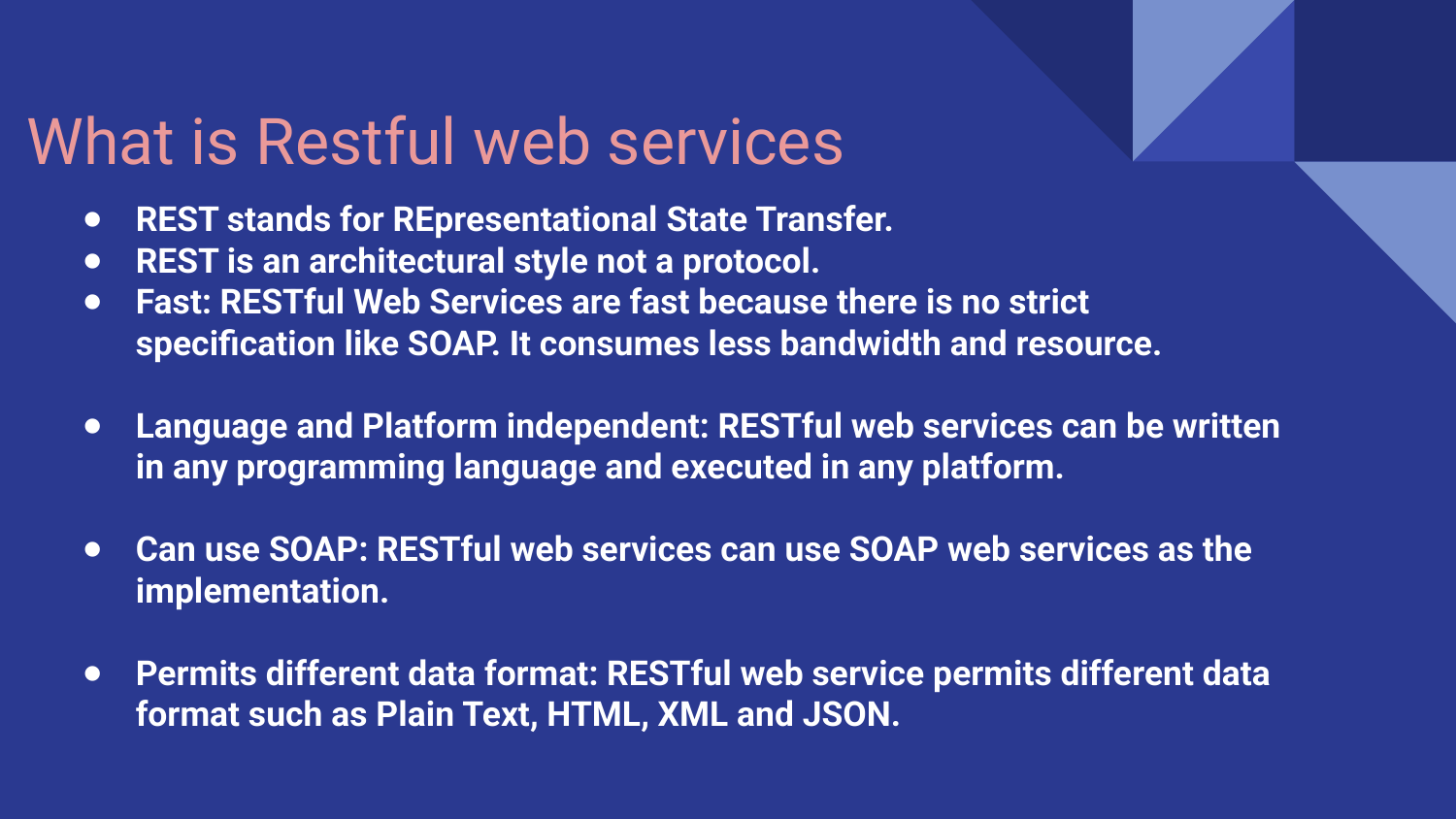

# What is Restful web services
REST stands for REpresentational State Transfer.
REST is an architectural style not a protocol.
Fast: RESTful Web Services are fast because there is no strict specification like SOAP. It consumes less bandwidth and resource.

Language and Platform independent: RESTful web services can be written in any programming language and executed in any platform.

Can use SOAP: RESTful web services can use SOAP web services as the implementation.

Permits different data format: RESTful web service permits different data format such as Plain Text, HTML, XML and JSON.